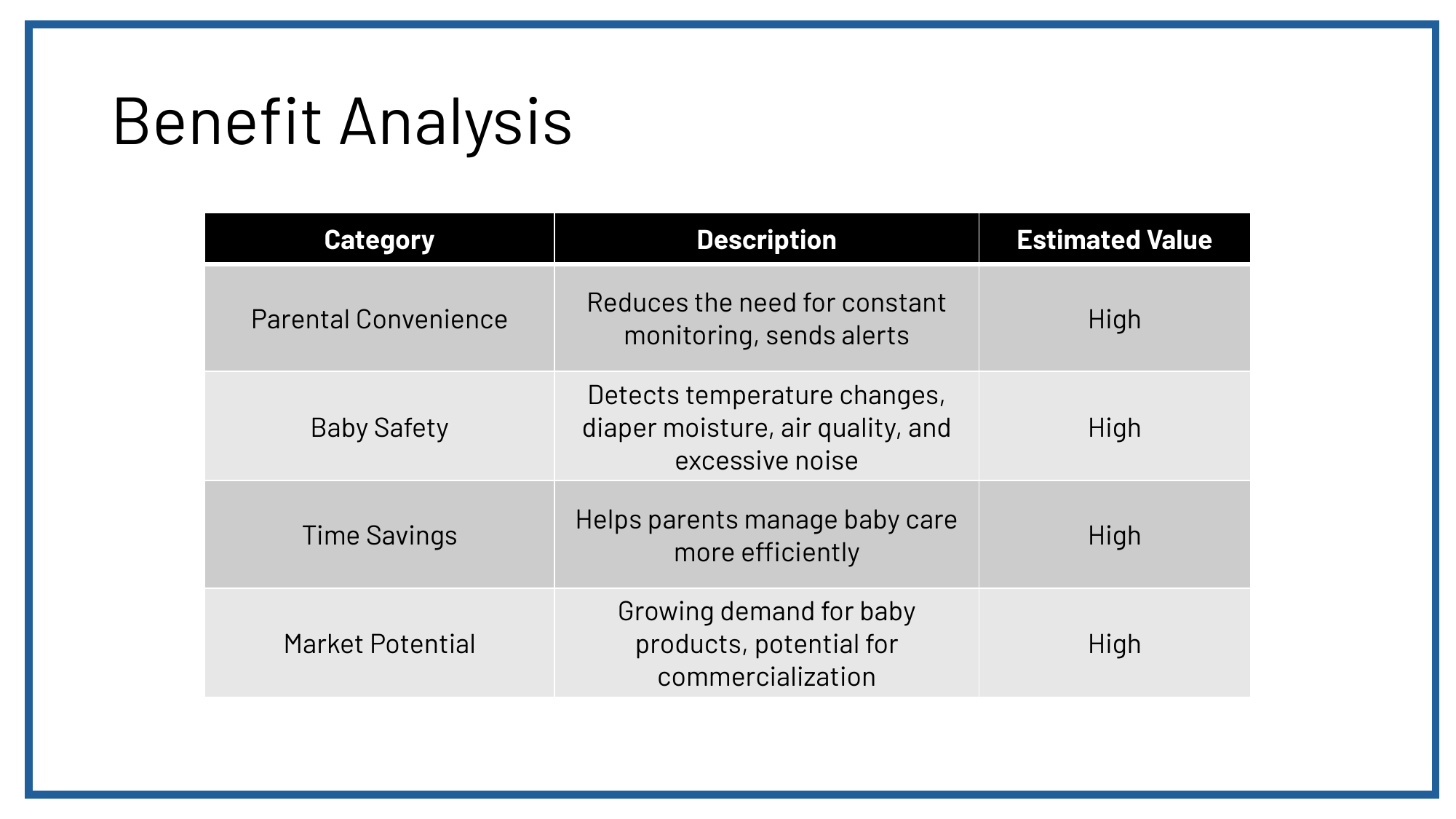

# Benefit Analysis
| Category | Description | Estimated Value |
| --- | --- | --- |
| Parental Convenience | Reduces the need for constant monitoring, sends alerts | High |
| Baby Safety | Detects temperature changes, diaper moisture, air quality, and excessive noise | High |
| Time Savings | Helps parents manage baby care more efficiently | High |
| Market Potential | Growing demand for baby products, potential for commercialization | High |